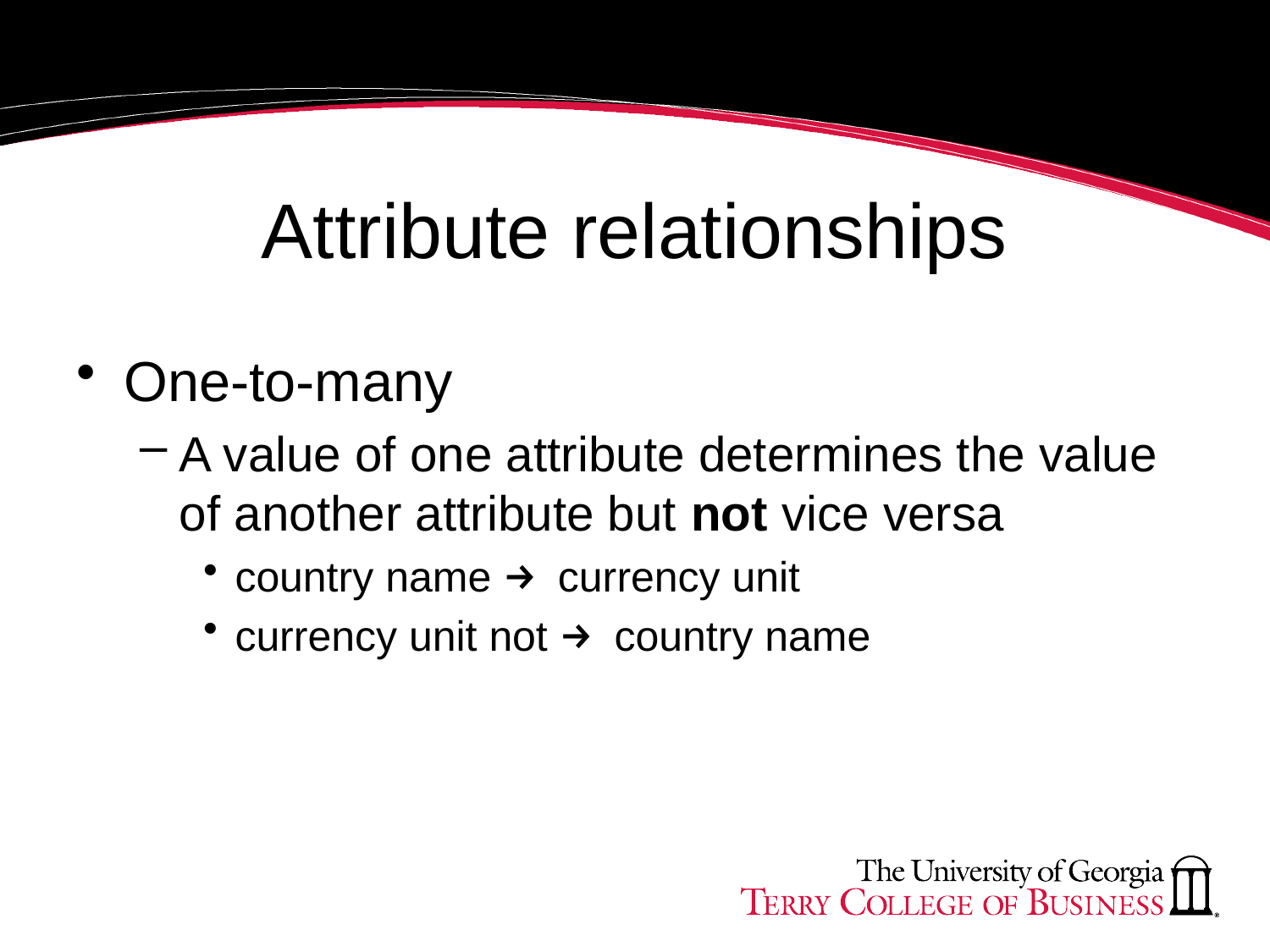

# Attribute relationships
One-to-many
A value of one attribute determines the value of another attribute but not vice versa
country name → currency unit
currency unit not → country name